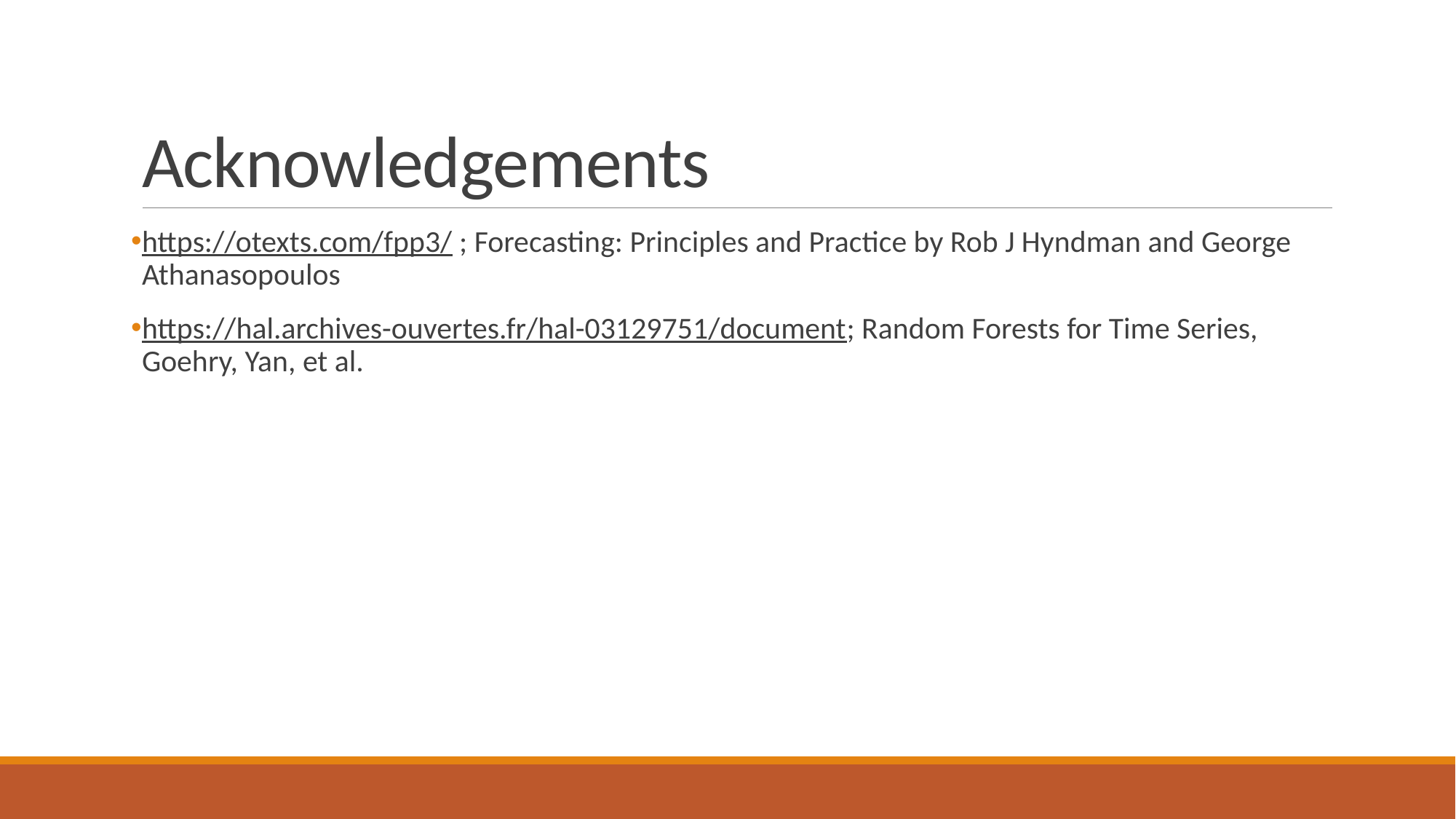

# Acknowledgements
https://otexts.com/fpp3/ ; Forecasting: Principles and Practice by Rob J Hyndman and George Athanasopoulos
https://hal.archives-ouvertes.fr/hal-03129751/document; Random Forests for Time Series, Goehry, Yan, et al.